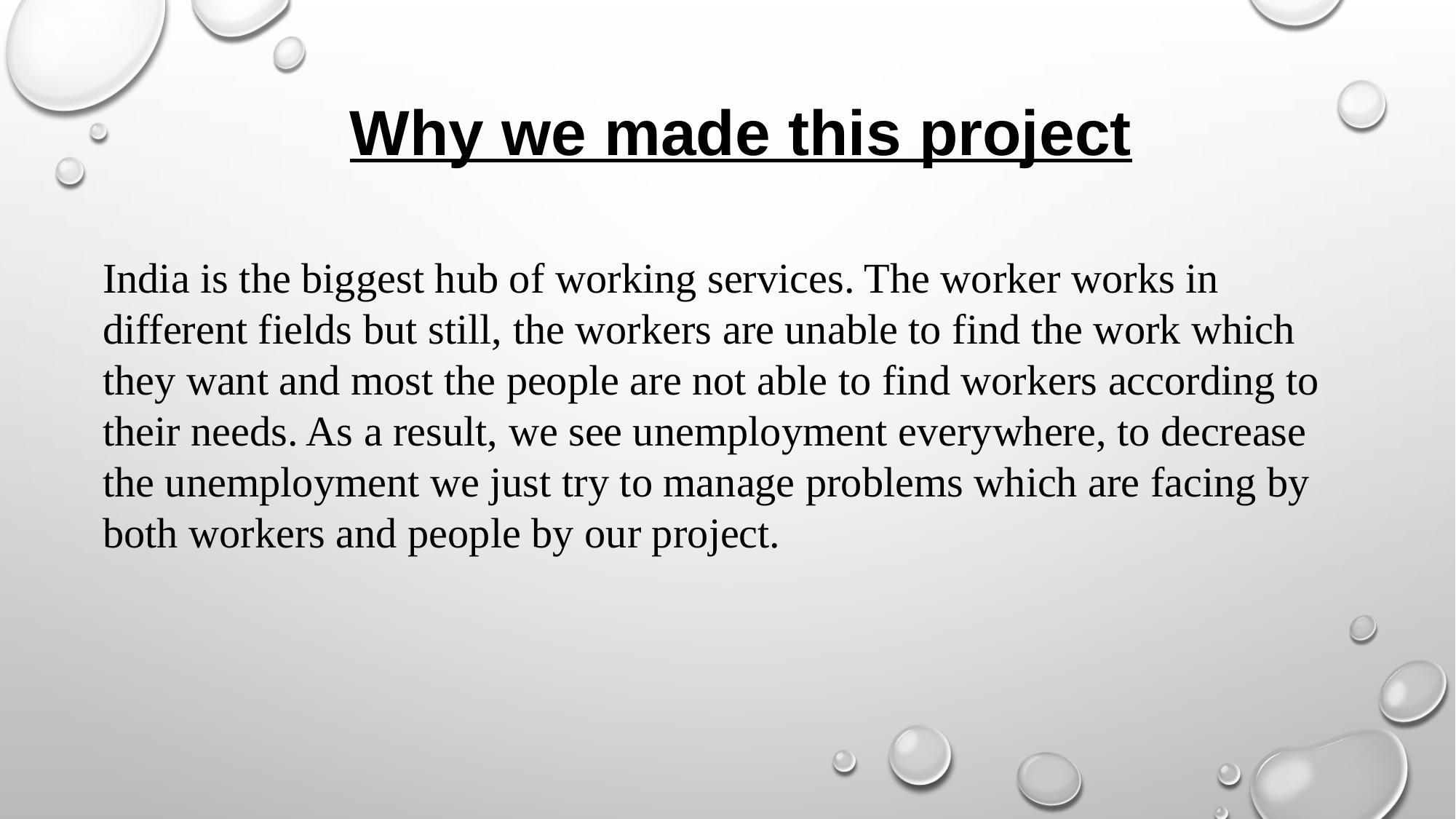

Why we made this project
India is the biggest hub of working services. The worker works in different fields but still, the workers are unable to find the work which they want and most the people are not able to find workers according to their needs. As a result, we see unemployment everywhere, to decrease the unemployment we just try to manage problems which are facing by both workers and people by our project.